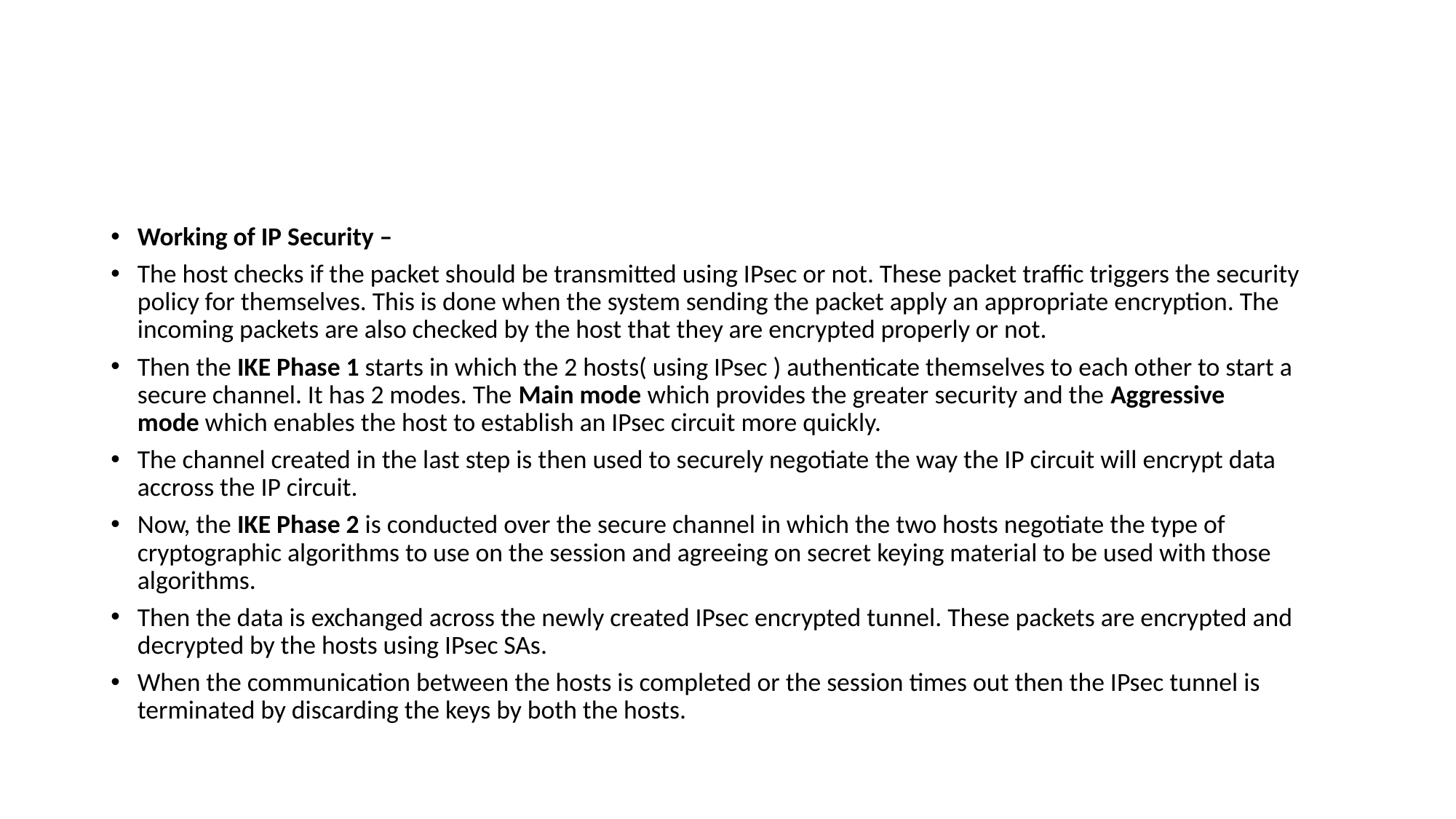

#
Working of IP Security –
The host checks if the packet should be transmitted using IPsec or not. These packet traffic triggers the security policy for themselves. This is done when the system sending the packet apply an appropriate encryption. The incoming packets are also checked by the host that they are encrypted properly or not.
Then the IKE Phase 1 starts in which the 2 hosts( using IPsec ) authenticate themselves to each other to start a secure channel. It has 2 modes. The Main mode which provides the greater security and the Aggressive mode which enables the host to establish an IPsec circuit more quickly.
The channel created in the last step is then used to securely negotiate the way the IP circuit will encrypt data accross the IP circuit.
Now, the IKE Phase 2 is conducted over the secure channel in which the two hosts negotiate the type of cryptographic algorithms to use on the session and agreeing on secret keying material to be used with those algorithms.
Then the data is exchanged across the newly created IPsec encrypted tunnel. These packets are encrypted and decrypted by the hosts using IPsec SAs.
When the communication between the hosts is completed or the session times out then the IPsec tunnel is terminated by discarding the keys by both the hosts.